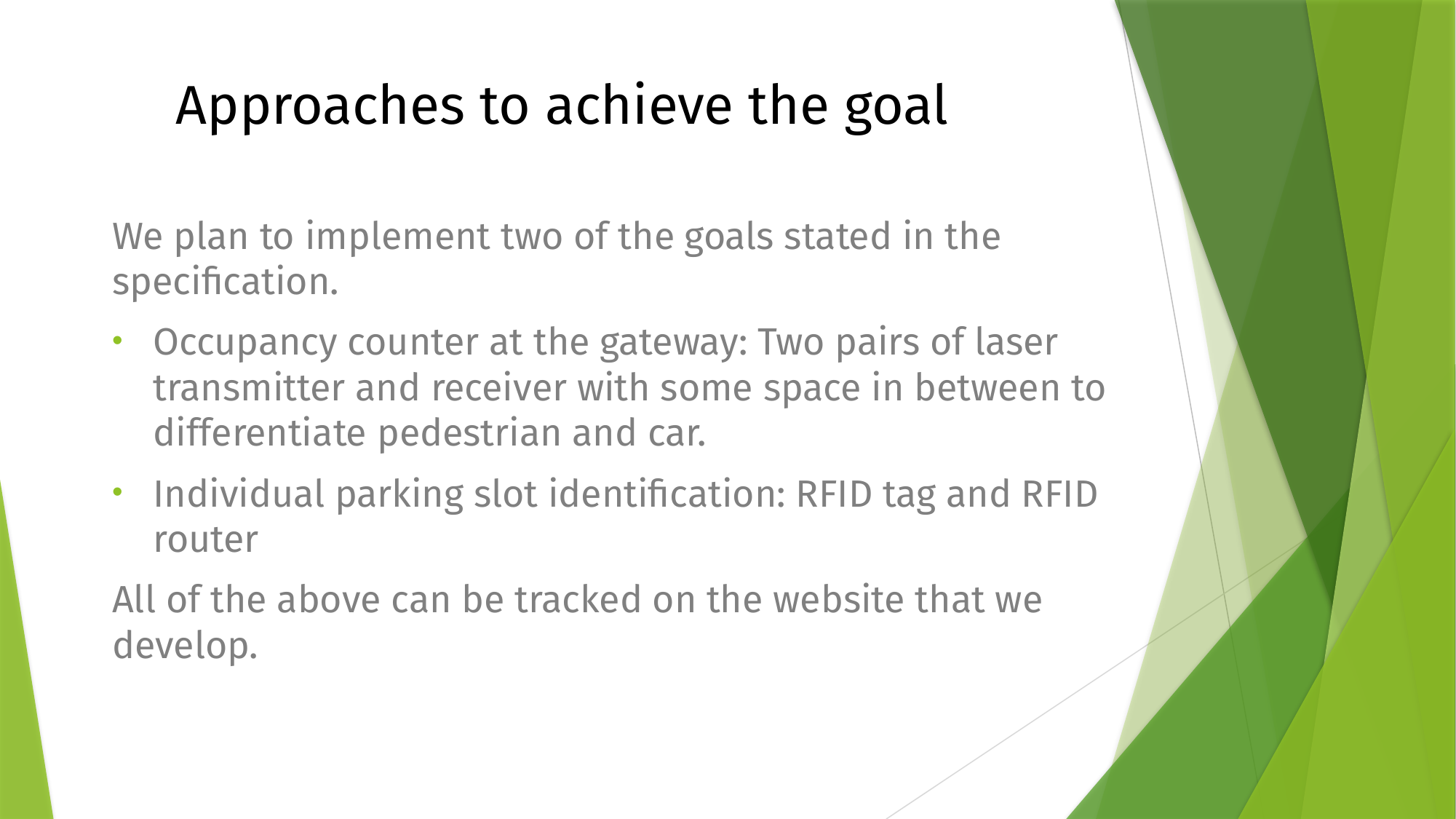

Approaches to achieve the goal
We plan to implement two of the goals stated in the specification.
Occupancy counter at the gateway: Two pairs of laser transmitter and receiver with some space in between to differentiate pedestrian and car.
Individual parking slot identification: RFID tag and RFID router
All of the above can be tracked on the website that we develop.